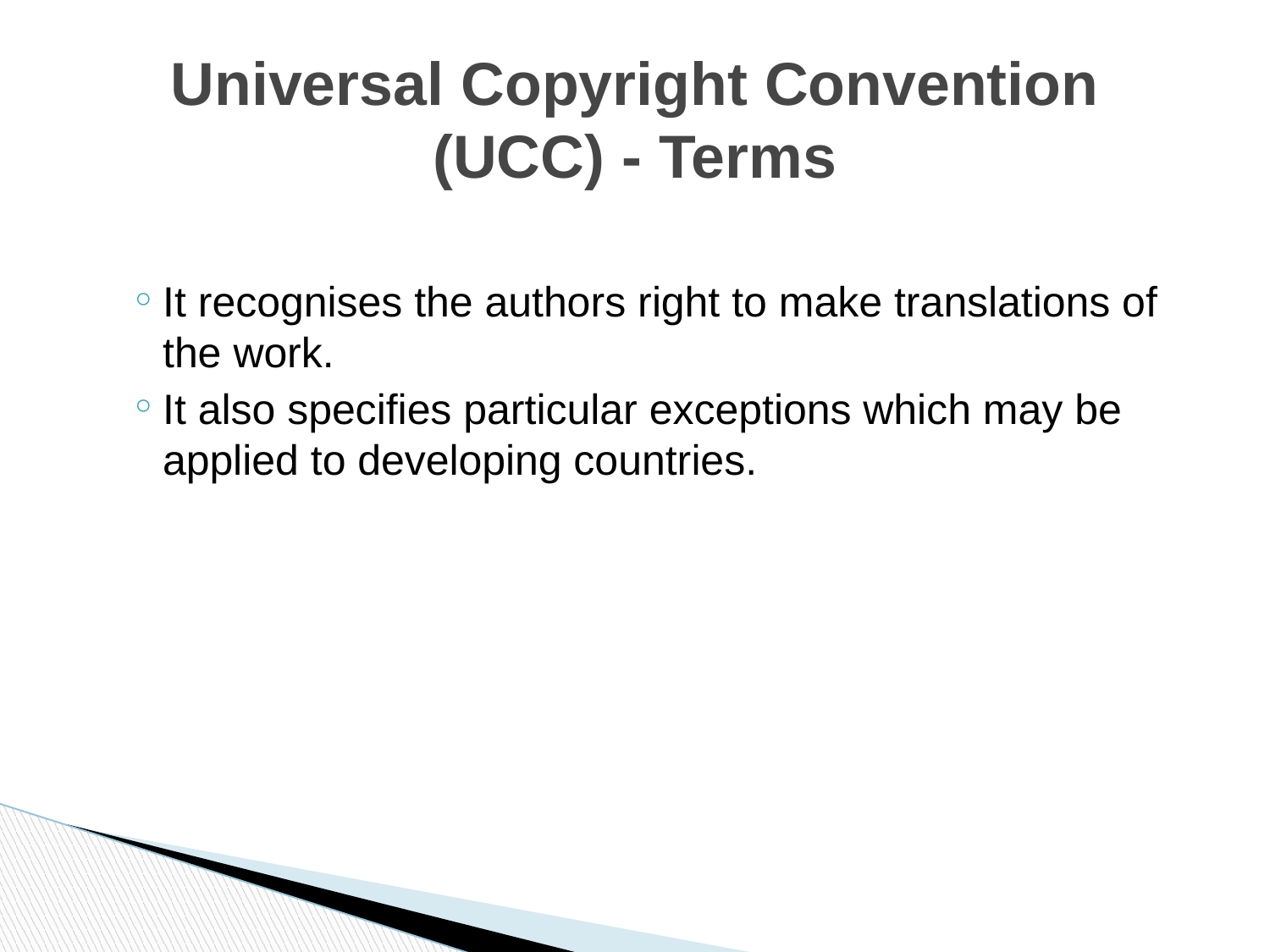

# Universal Copyright Convention (UCC) - Terms

It recognises the authors right to make translations of the work.
It also specifies particular exceptions which may be applied to developing countries.